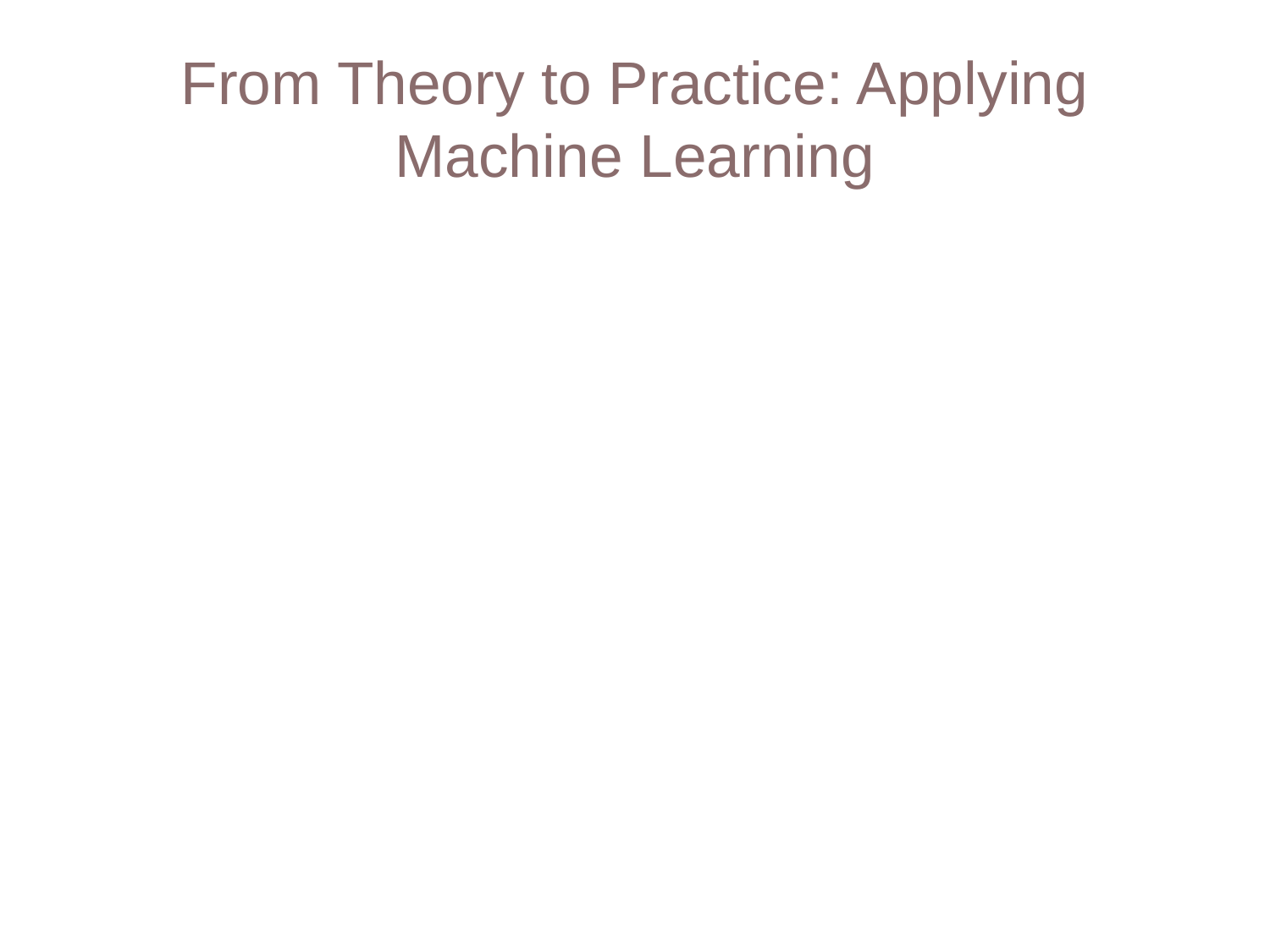

# From Theory to Practice: Applying Machine Learning